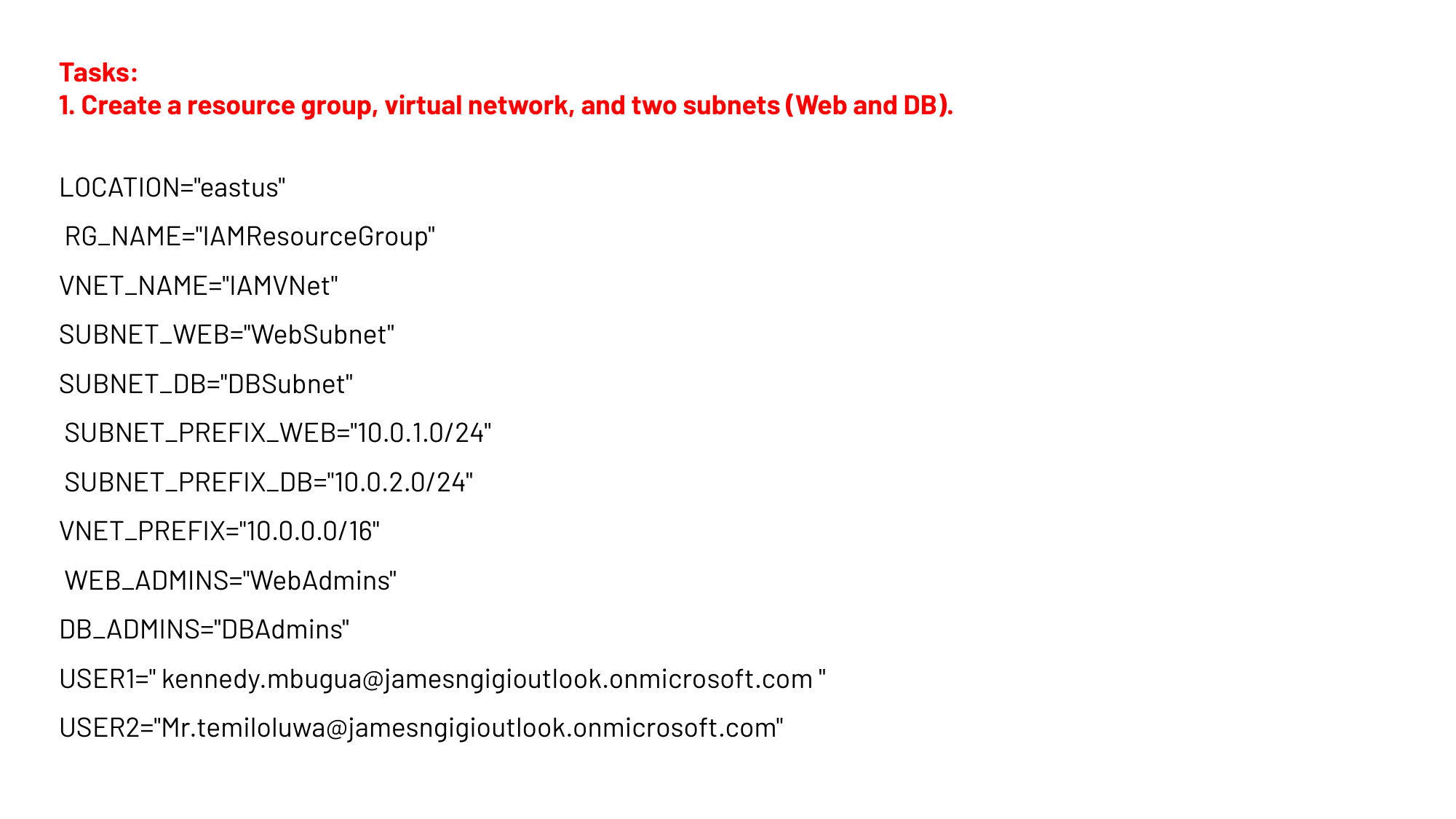

Tasks:
1. Create a resource group, virtual network, and two subnets (Web and DB).

LOCATION="eastus"
 RG_NAME="IAMResourceGroup"
VNET_NAME="IAMVNet"
SUBNET_WEB="WebSubnet"
SUBNET_DB="DBSubnet"
 SUBNET_PREFIX_WEB="10.0.1.0/24"
 SUBNET_PREFIX_DB="10.0.2.0/24"
VNET_PREFIX="10.0.0.0/16"
 WEB_ADMINS="WebAdmins"
DB_ADMINS="DBAdmins"
USER1=" kennedy.mbugua@jamesngigioutlook.onmicrosoft.com "
USER2="Mr.temiloluwa@jamesngigioutlook.onmicrosoft.com"